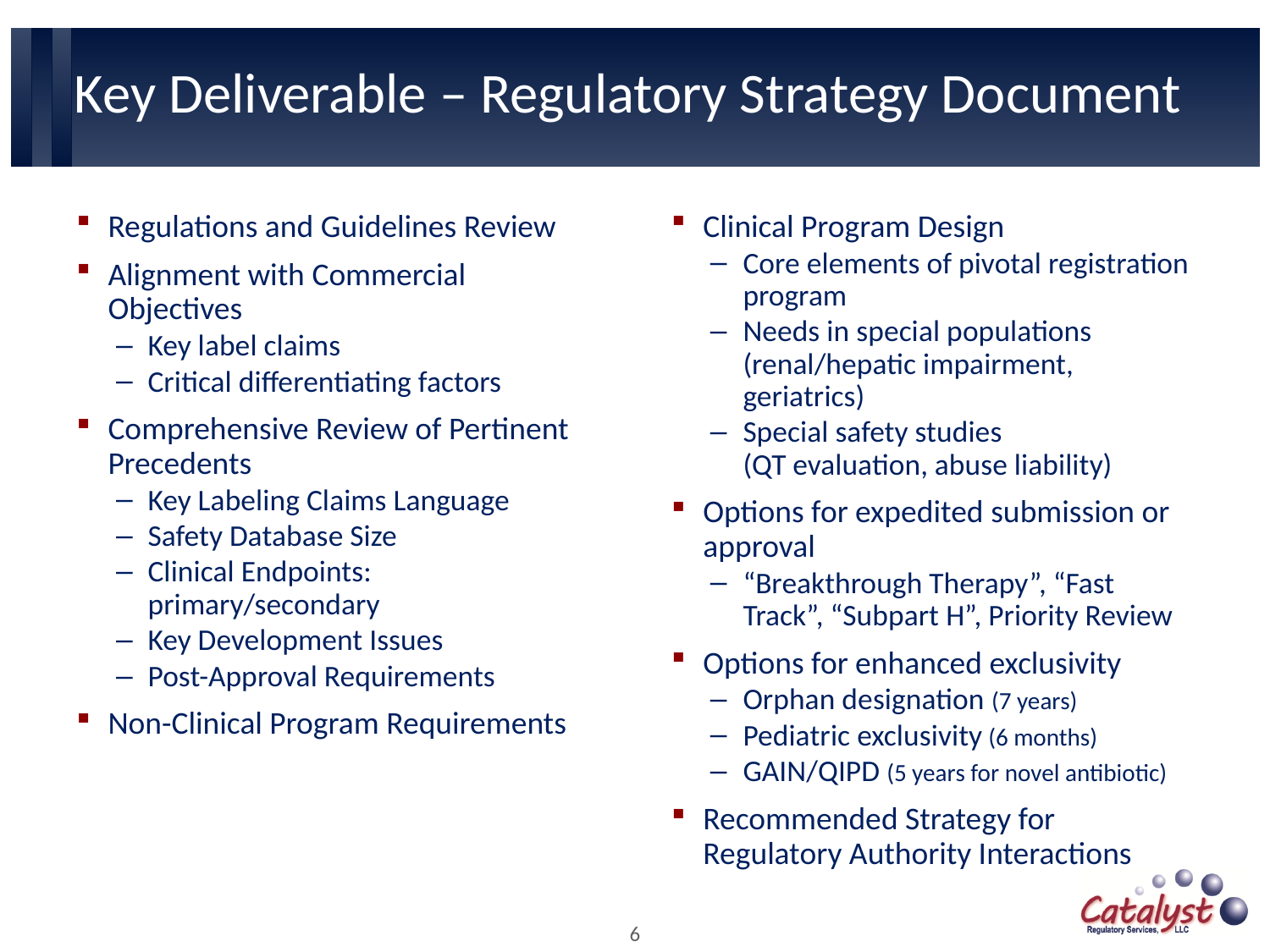

# Key Deliverable – Regulatory Strategy Document
Regulations and Guidelines Review
Alignment with Commercial Objectives
Key label claims
Critical differentiating factors
Comprehensive Review of Pertinent Precedents
Key Labeling Claims Language
Safety Database Size
Clinical Endpoints: primary/secondary
Key Development Issues
Post-Approval Requirements
Non-Clinical Program Requirements

Clinical Program Design
Core elements of pivotal registration program
Needs in special populations (renal/hepatic impairment, geriatrics)
Special safety studies
(QT evaluation, abuse liability)
Options for expedited submission or approval
“Breakthrough Therapy”, “Fast Track”, “Subpart H”, Priority Review
Options for enhanced exclusivity
Orphan designation (7 years)
Pediatric exclusivity (6 months)
GAIN/QIPD (5 years for novel antibiotic)
Recommended Strategy for Regulatory Authority Interactions